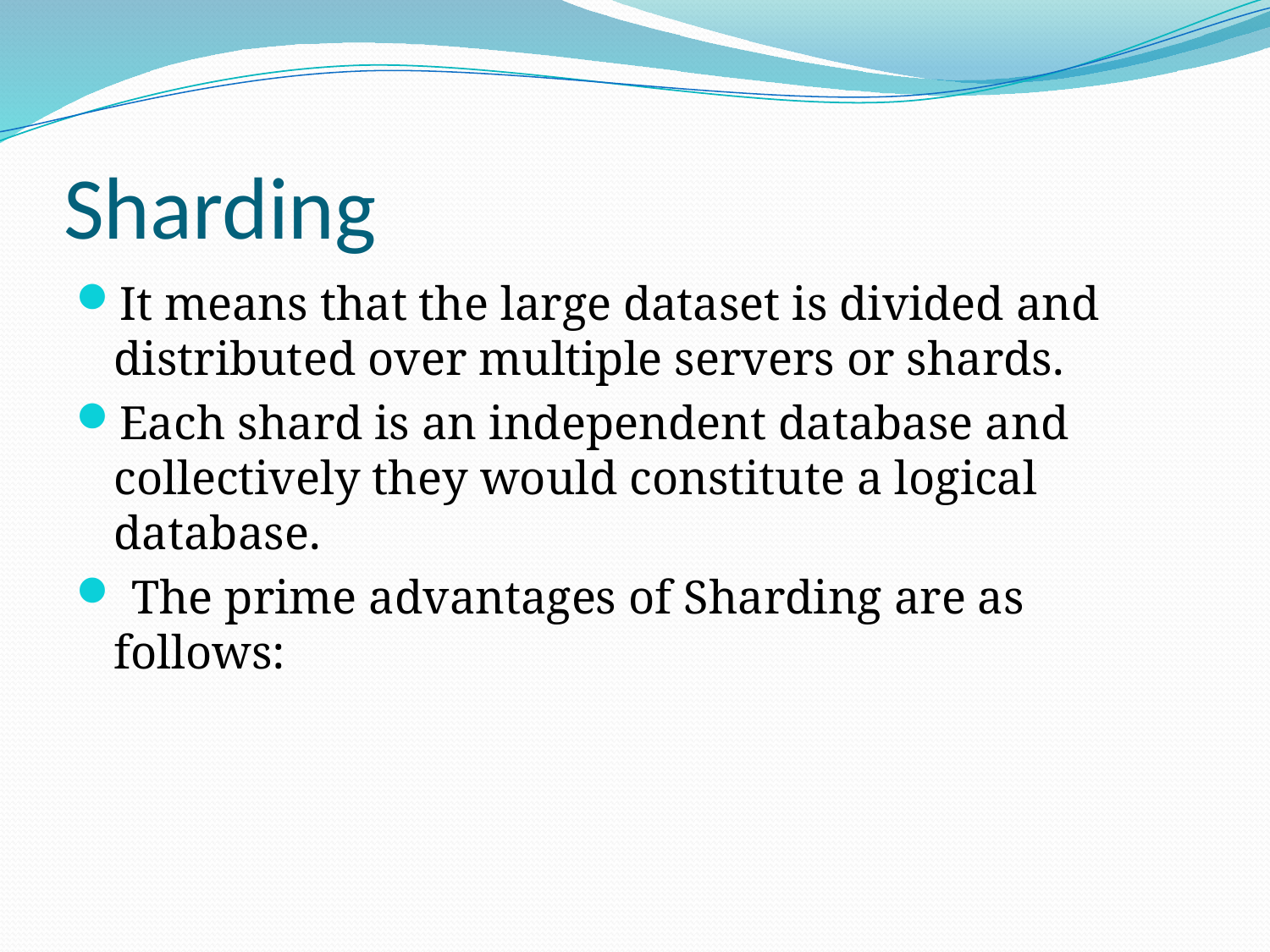

# Sharding
It means that the large dataset is divided and distributed over multiple servers or shards.
Each shard is an independent database and collectively they would constitute a logical database.
 The prime advantages of Sharding are as follows: